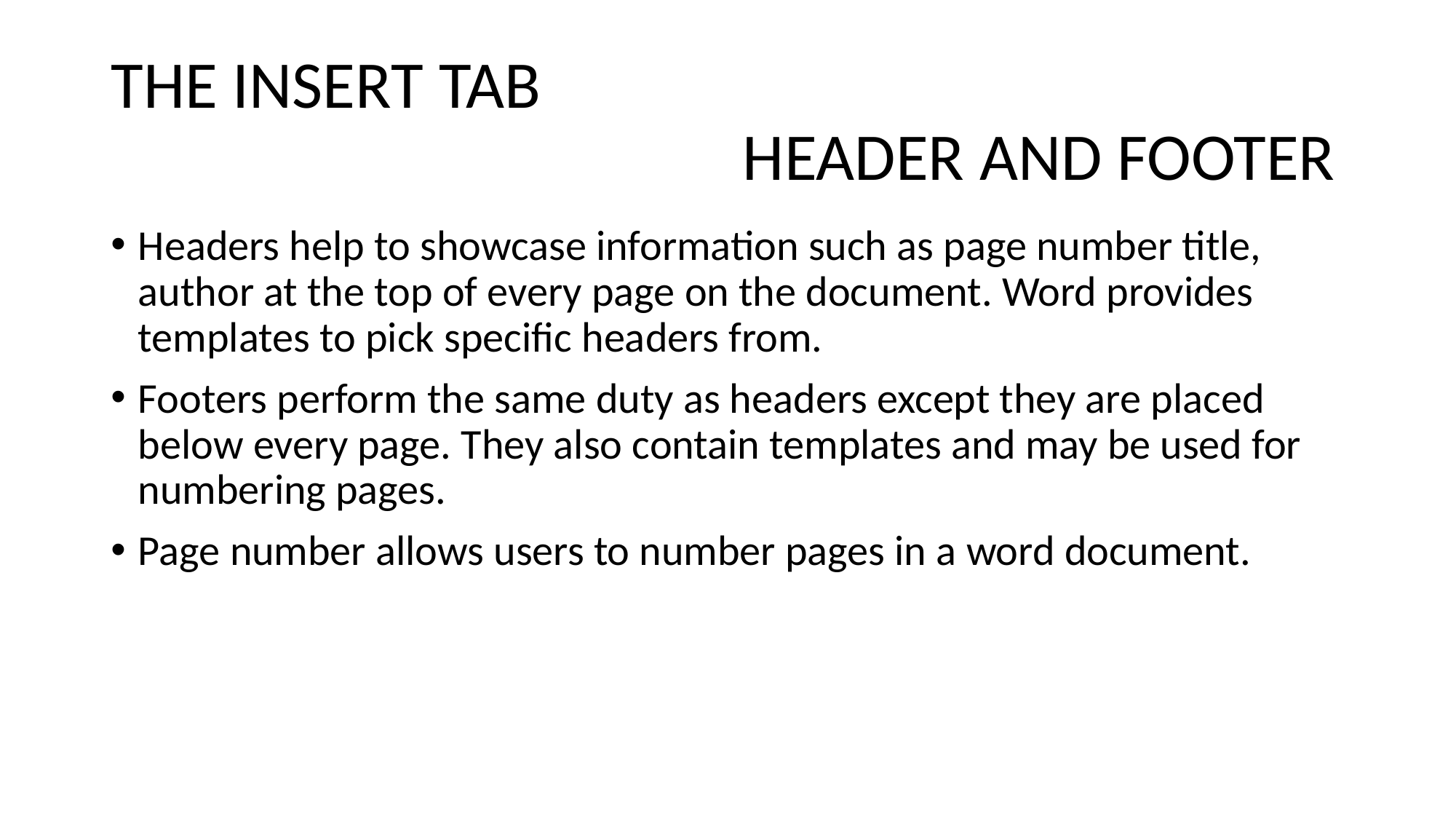

# THE INSERT TAB HEADER AND FOOTER
Headers help to showcase information such as page number title, author at the top of every page on the document. Word provides templates to pick specific headers from.
Footers perform the same duty as headers except they are placed below every page. They also contain templates and may be used for numbering pages.
Page number allows users to number pages in a word document.